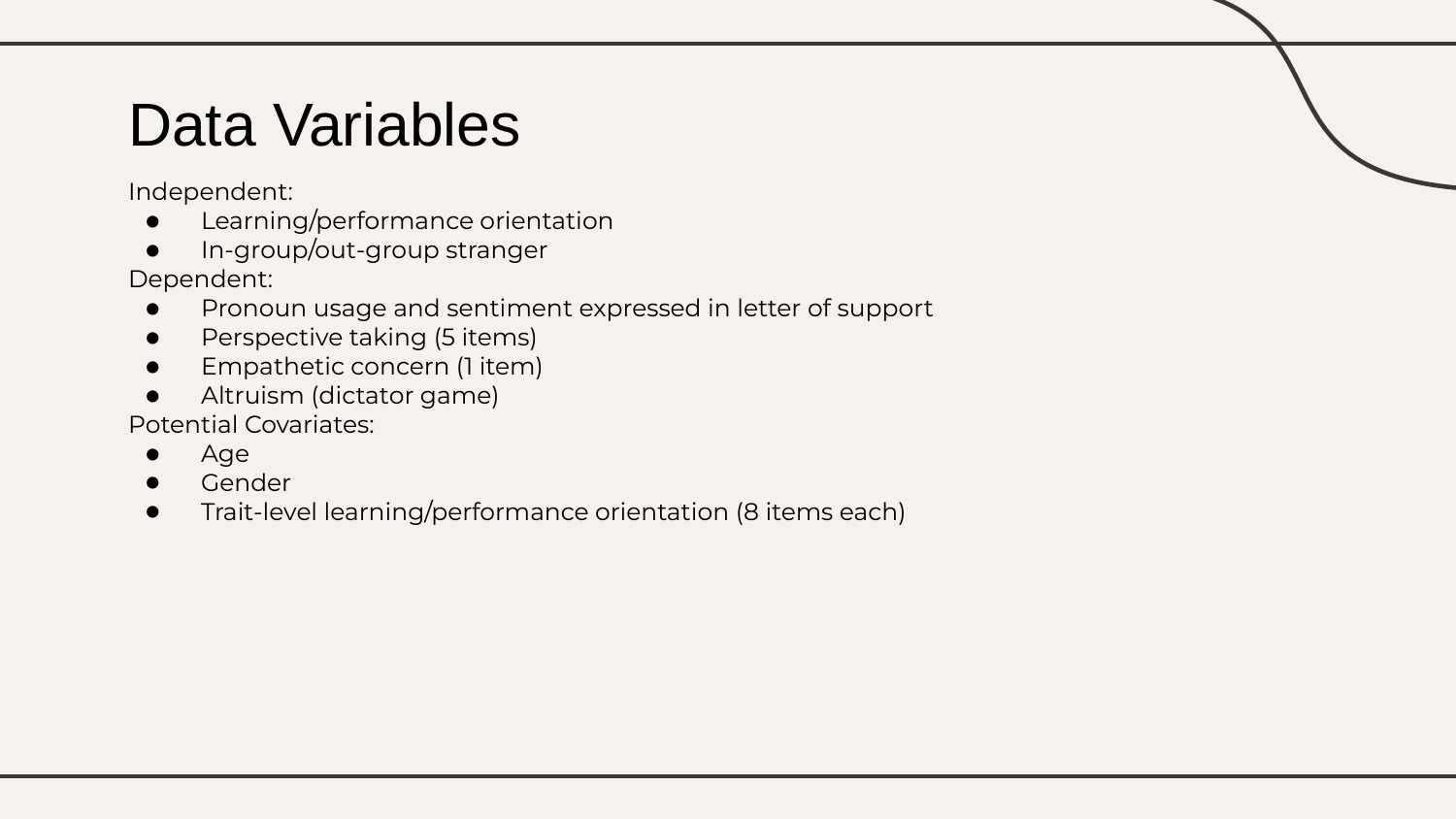

# Data Variables
Independent:
Learning/performance orientation
In-group/out-group stranger
Dependent:
Pronoun usage and sentiment expressed in letter of support
Perspective taking (5 items)
Empathetic concern (1 item)
Altruism (dictator game)
Potential Covariates:
Age
Gender
Trait-level learning/performance orientation (8 items each)